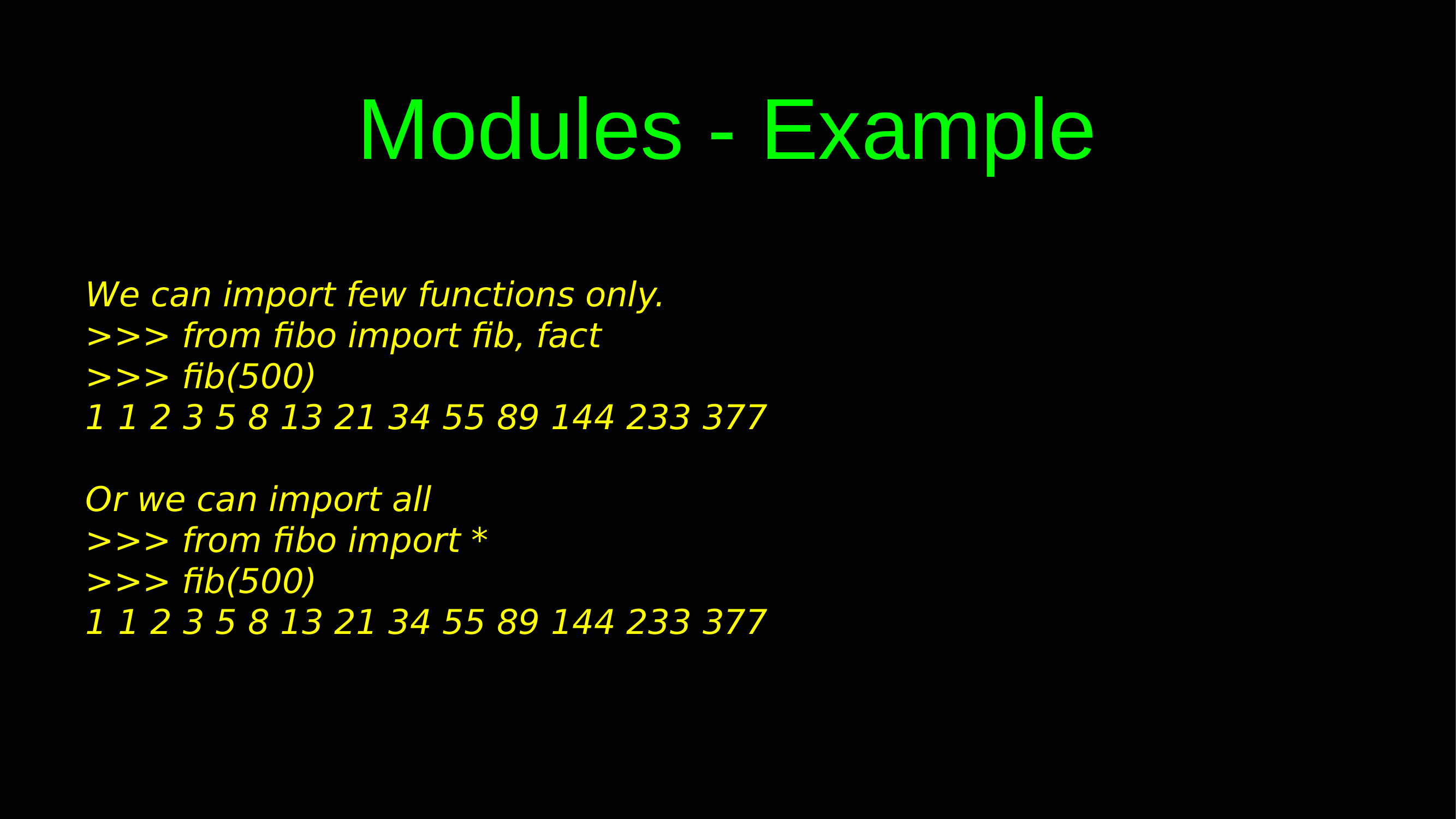

# Modules - Example
We can import few functions only.
>>> from fibo import fib, fact
>>> fib(500)
1 1 2 3 5 8 13 21 34 55 89 144 233 377

Or we can import all
>>> from fibo import *
>>> fib(500)
1 1 2 3 5 8 13 21 34 55 89 144 233 377